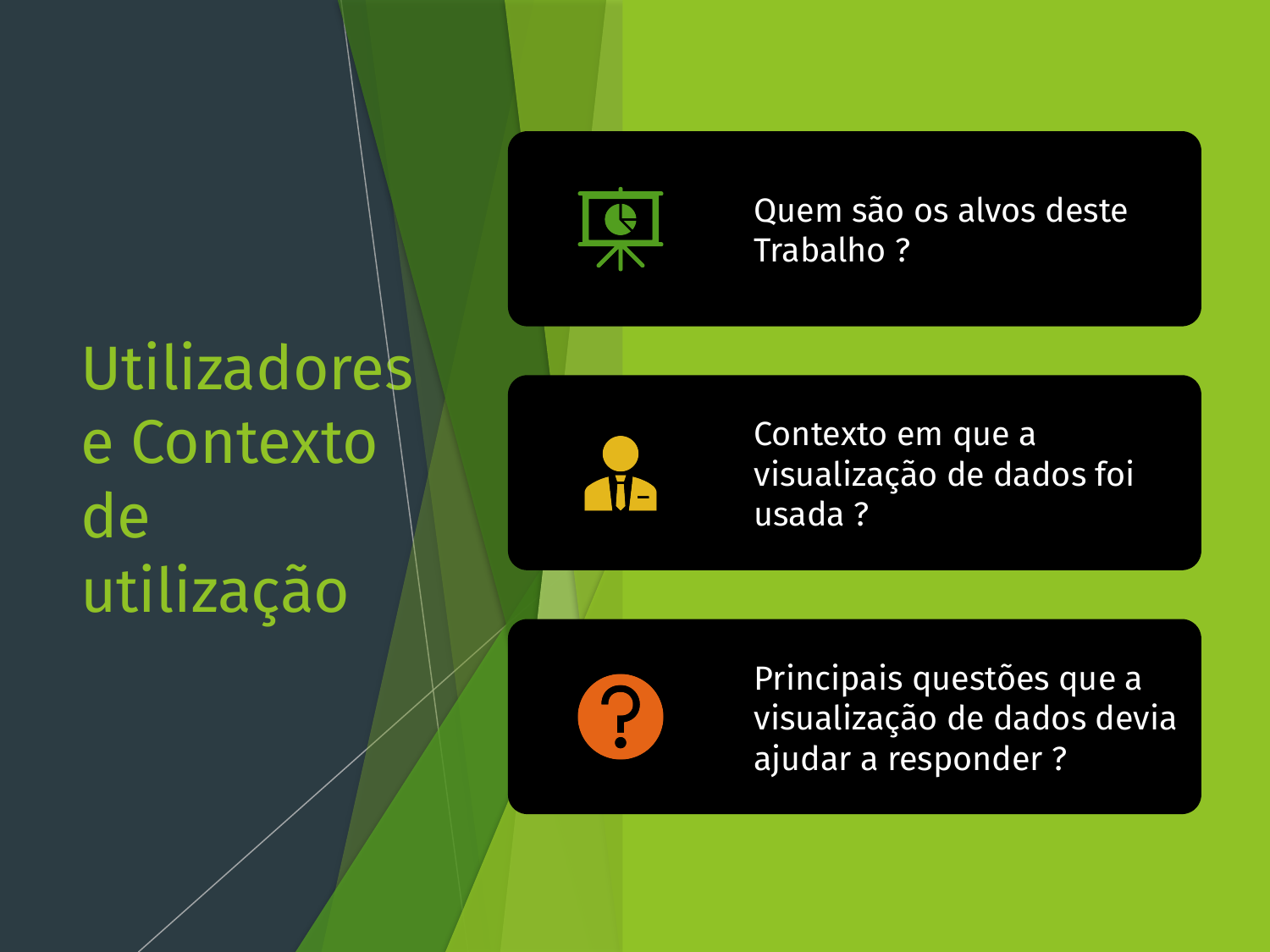

Quem são os alvos deste Trabalho ?
Contexto em que a visualização de dados foi usada ?
Principais questões que a visualização de dados devia ajudar a responder ?
# Utilizadores e Contexto de utilização